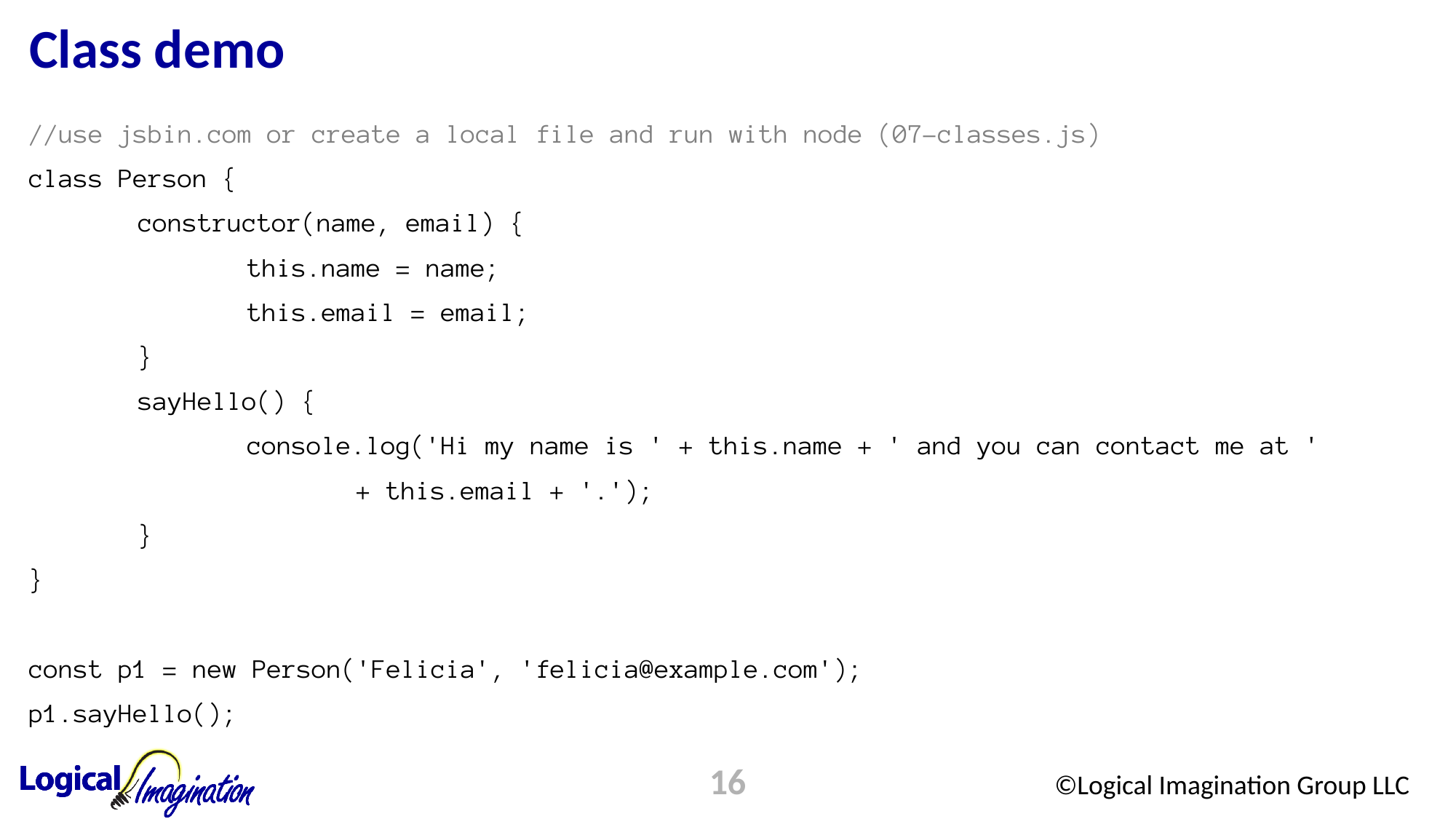

# Class demo
//use jsbin.com or create a local file and run with node (07-classes.js)
class Person {
	constructor(name, email) {
		this.name = name;
		this.email = email;
	}
	sayHello() {
		console.log('Hi my name is ' + this.name + ' and you can contact me at '
			+ this.email + '.');
	}
}

const p1 = new Person('Felicia', 'felicia@example.com');
p1.sayHello();
16